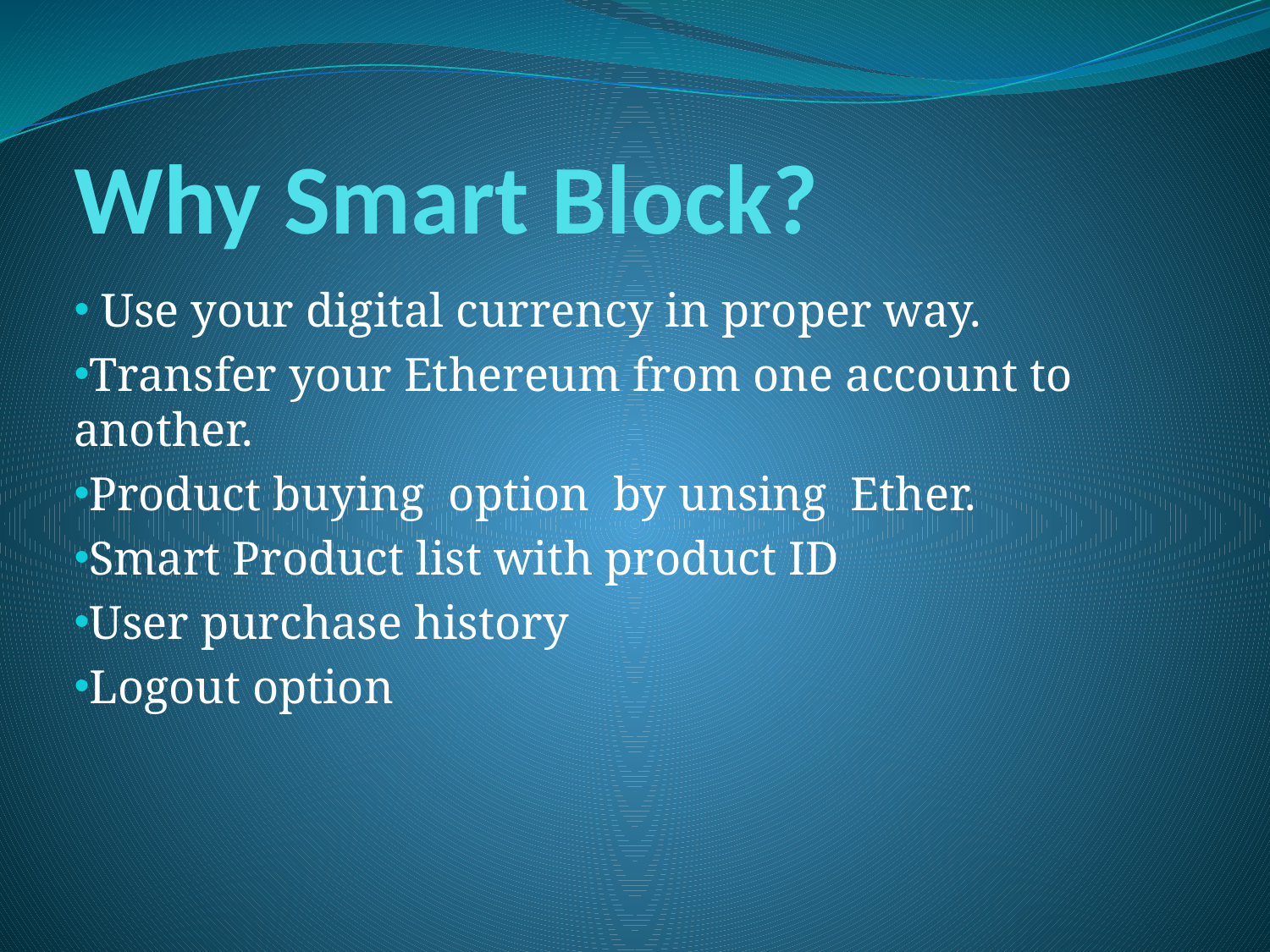

# Why Smart Block?
 Use your digital currency in proper way.
Transfer your Ethereum from one account to another.
Product buying  option  by unsing  Ether.
Smart Product list with product ID
User purchase history
Logout option